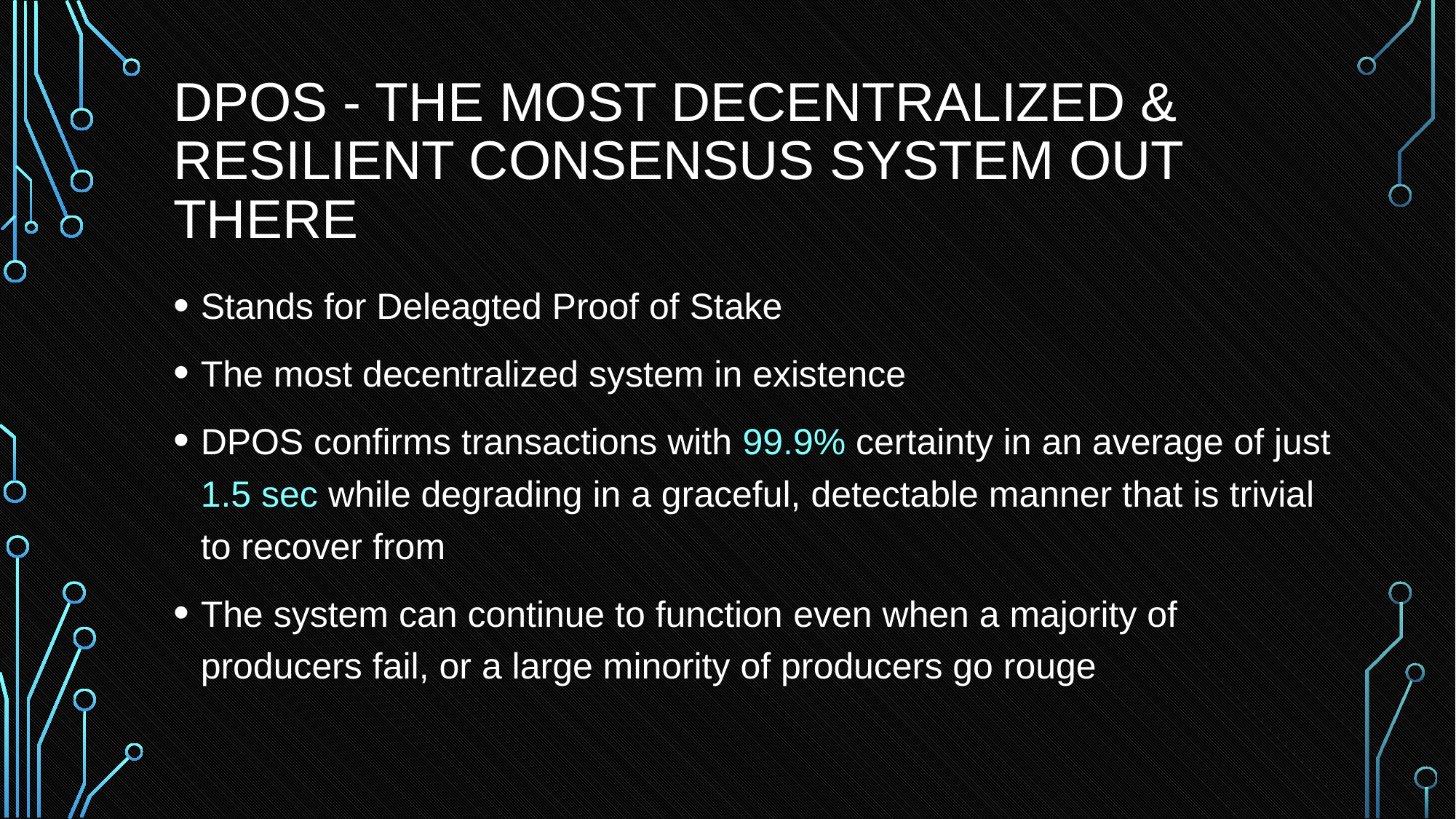

# DPOS - the most decentralized & resilient consensus system out there
Stands for Deleagted Proof of Stake
The most decentralized system in existence
DPOS confirms transactions with 99.9% certainty in an average of just 1.5 sec while degrading in a graceful, detectable manner that is trivial to recover from
The system can continue to function even when a majority of producers fail, or a large minority of producers go rouge